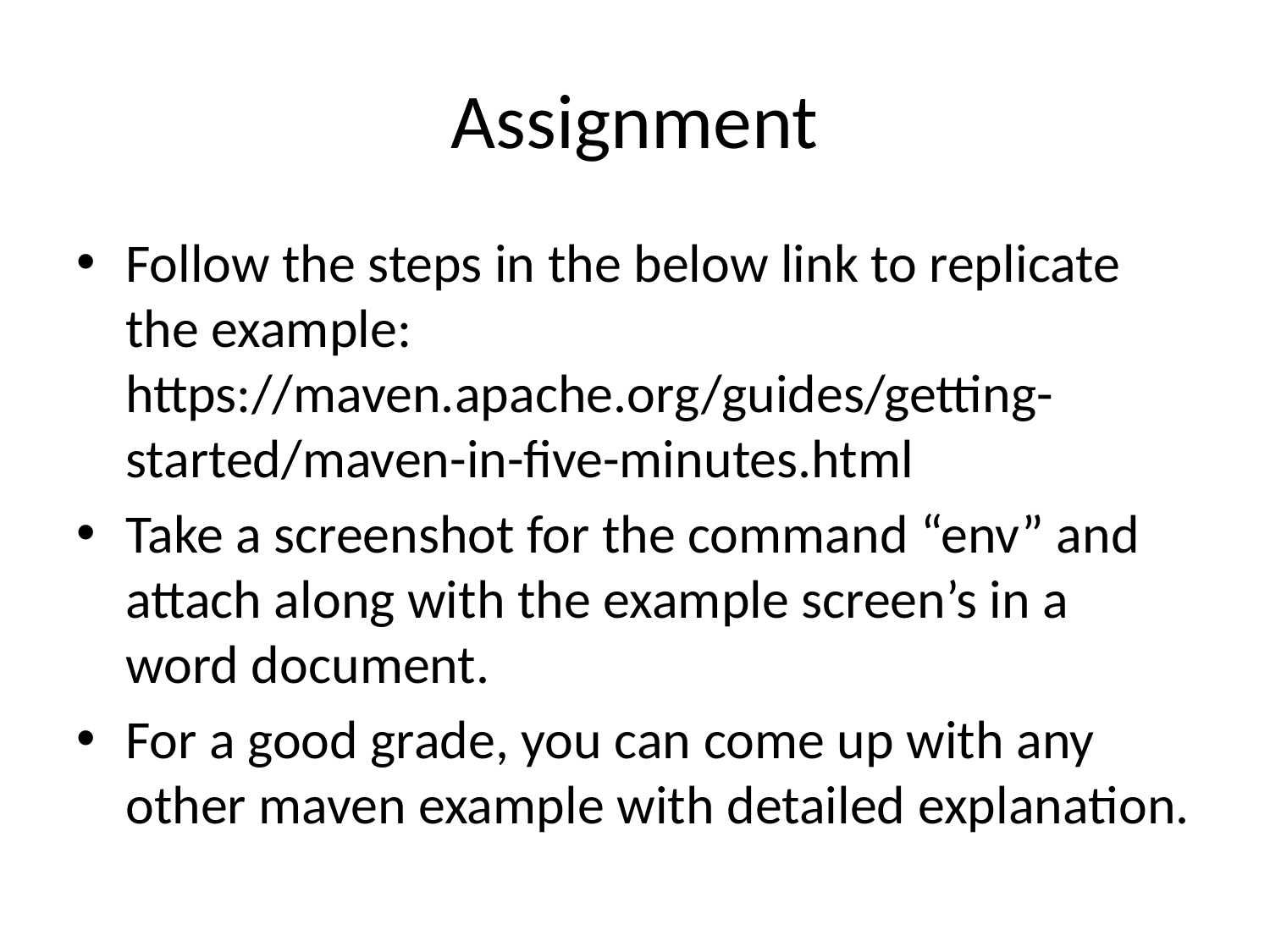

# Assignment
Follow the steps in the below link to replicate the example: https://maven.apache.org/guides/getting-started/maven-in-five-minutes.html
Take a screenshot for the command “env” and attach along with the example screen’s in a word document.
For a good grade, you can come up with any other maven example with detailed explanation.